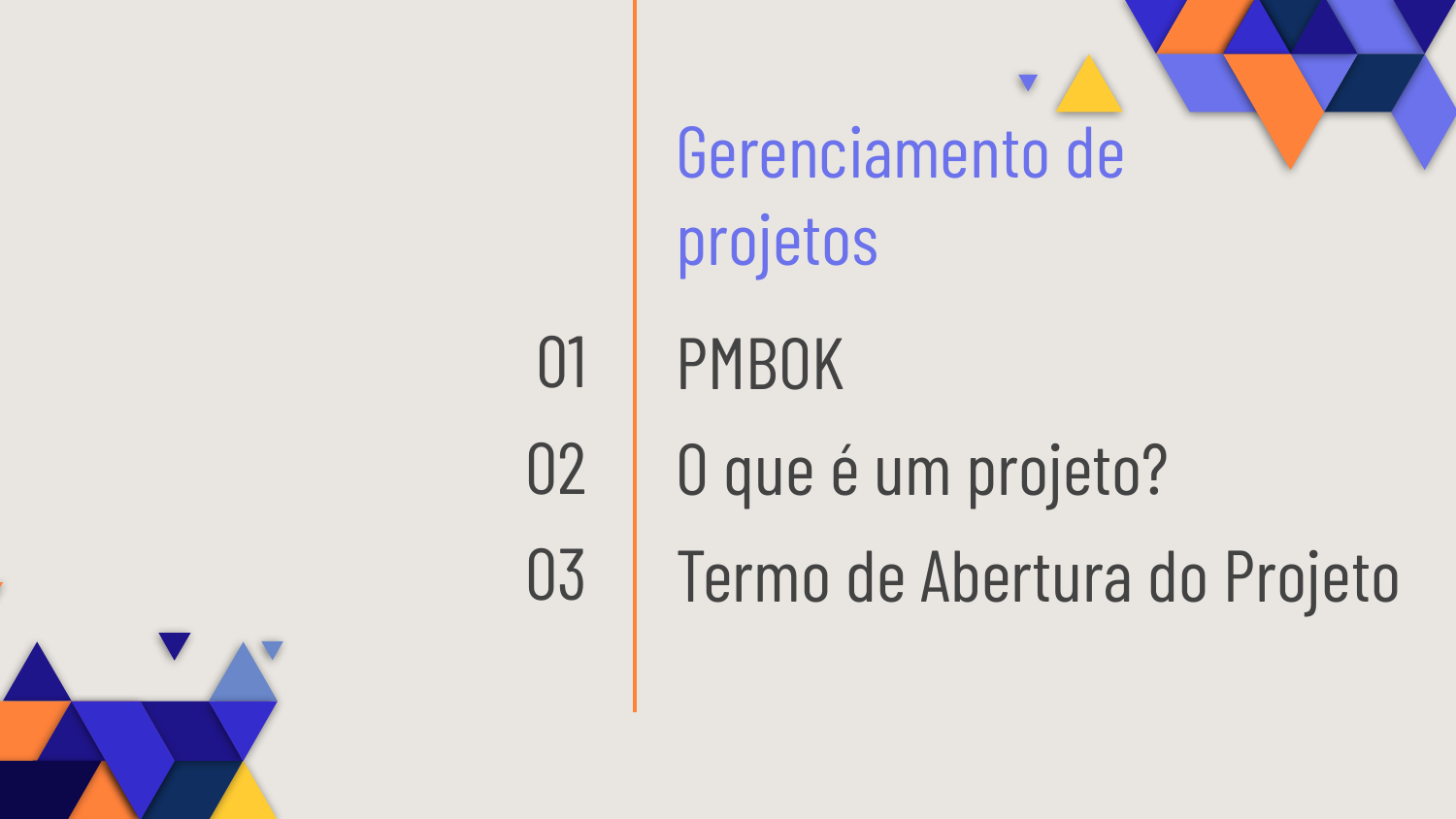

Gerenciamento de projetos
01
# PMBOK
02
O que é um projeto?
03
Termo de Abertura do Projeto